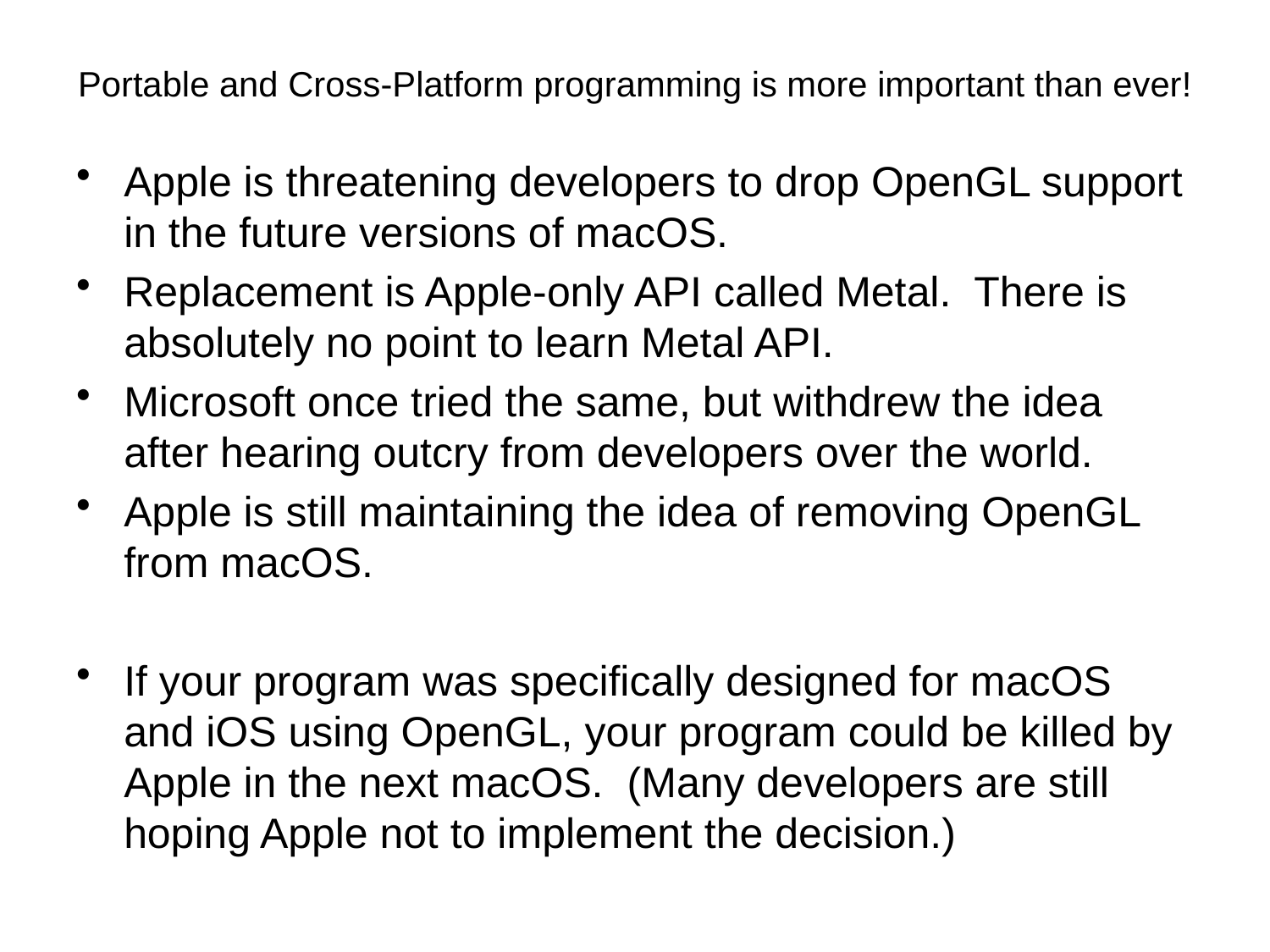

# Portable and Cross-Platform programming is more important than ever!
Apple is threatening developers to drop OpenGL support in the future versions of macOS.
Replacement is Apple-only API called Metal.  There is absolutely no point to learn Metal API.
Microsoft once tried the same, but withdrew the idea after hearing outcry from developers over the world.
Apple is still maintaining the idea of removing OpenGL from macOS.

If your program was specifically designed for macOS and iOS using OpenGL, your program could be killed by Apple in the next macOS.  (Many developers are still hoping Apple not to implement the decision.)